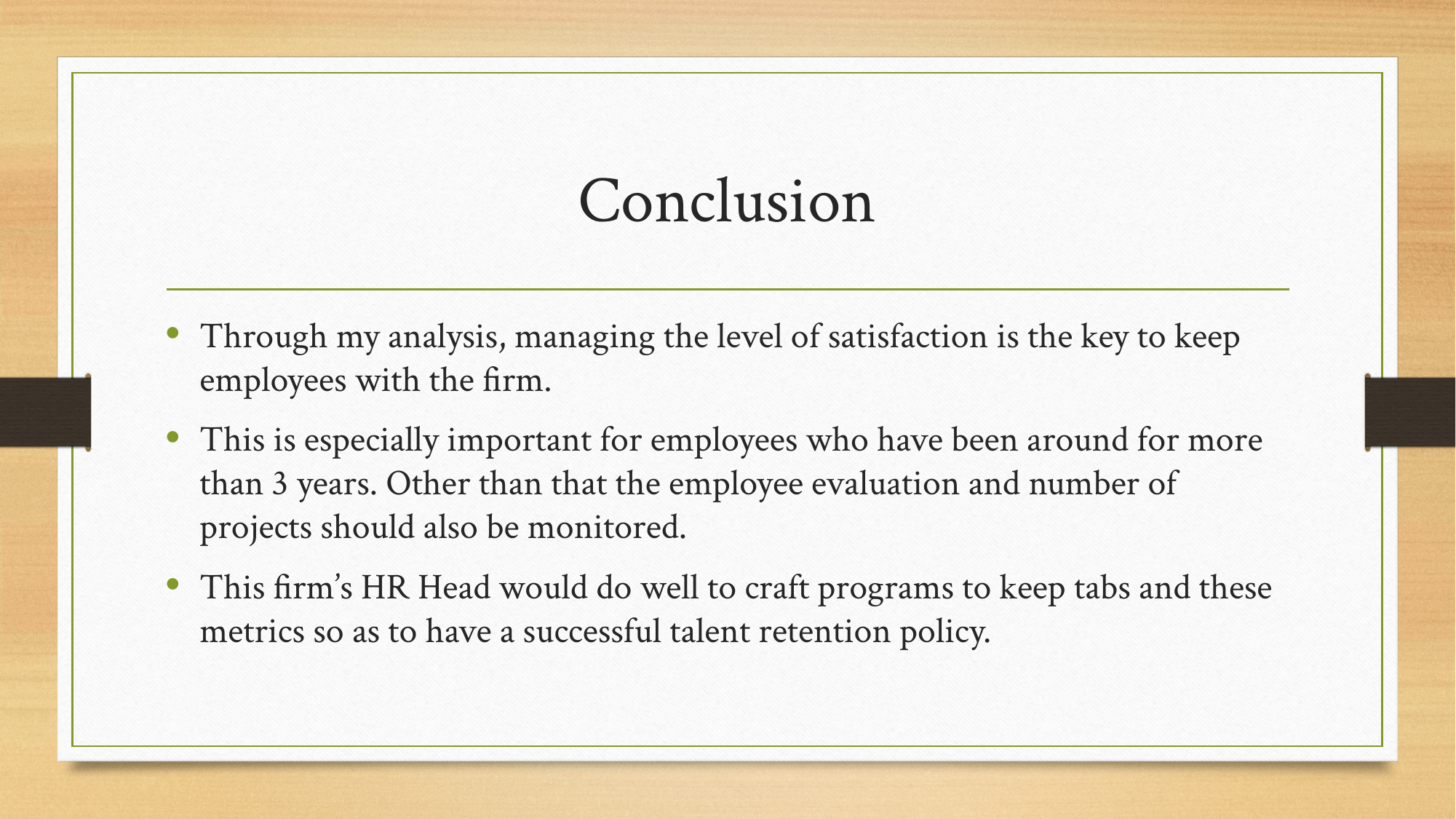

# Conclusion
Through my analysis, managing the level of satisfaction is the key to keep employees with the firm.
This is especially important for employees who have been around for more than 3 years. Other than that the employee evaluation and number of projects should also be monitored.
This firm’s HR Head would do well to craft programs to keep tabs and these metrics so as to have a successful talent retention policy.